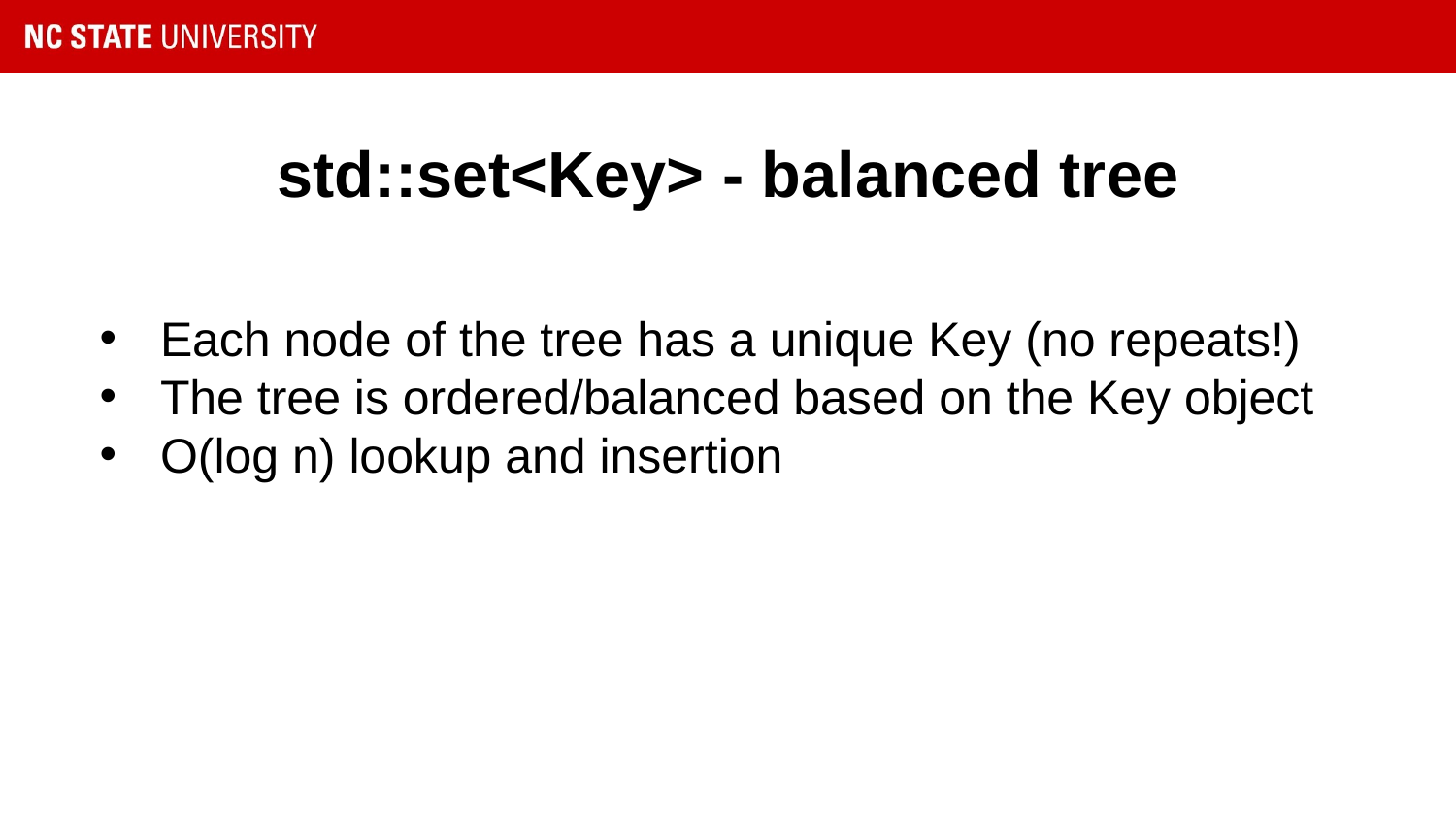

# std::set<Key> - balanced tree
Each node of the tree has a unique Key (no repeats!)
The tree is ordered/balanced based on the Key object
O(log n) lookup and insertion